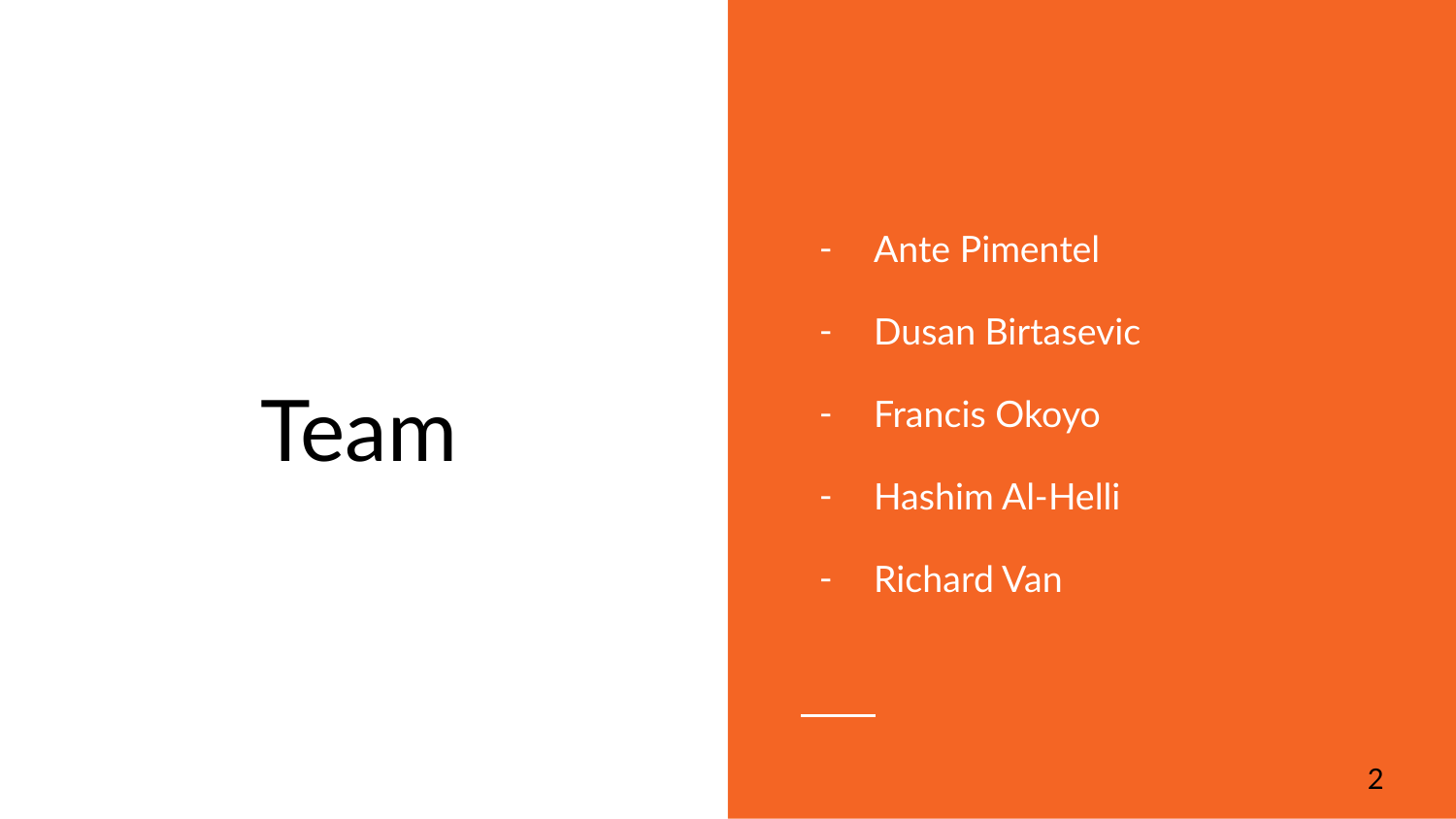

Ante Pimentel
Dusan Birtasevic
Francis Okoyo
Hashim Al-Helli
Richard Van

Team
2